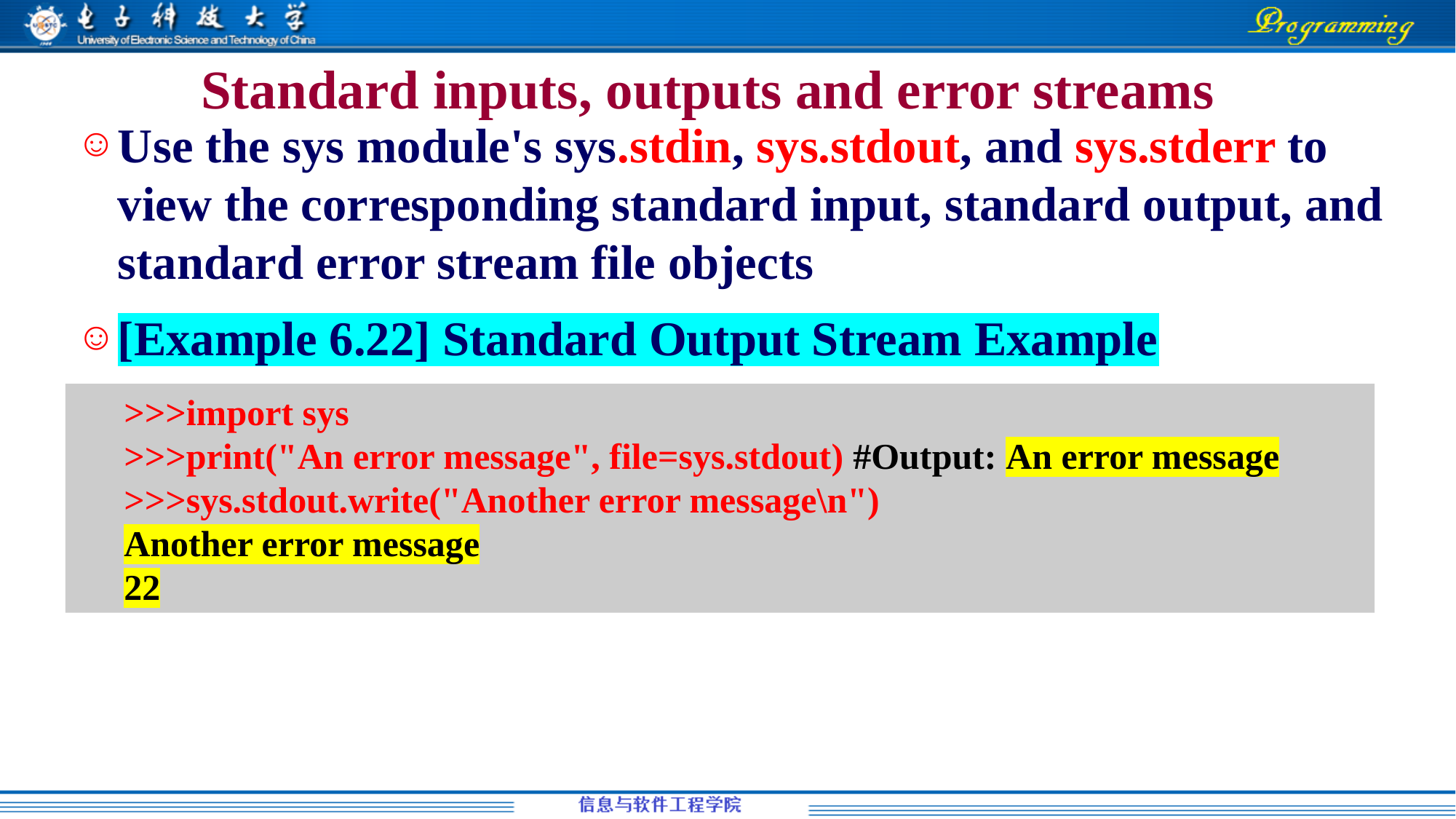

# Standard inputs, outputs and error streams
Use the sys module's sys.stdin, sys.stdout, and sys.stderr to view the corresponding standard input, standard output, and standard error stream file objects
[Example 6.22] Standard Output Stream Example
>>>import sys
>>>print("An error message", file=sys.stdout) #Output: An error message
>>>sys.stdout.write("Another error message\n")
Another error message
22